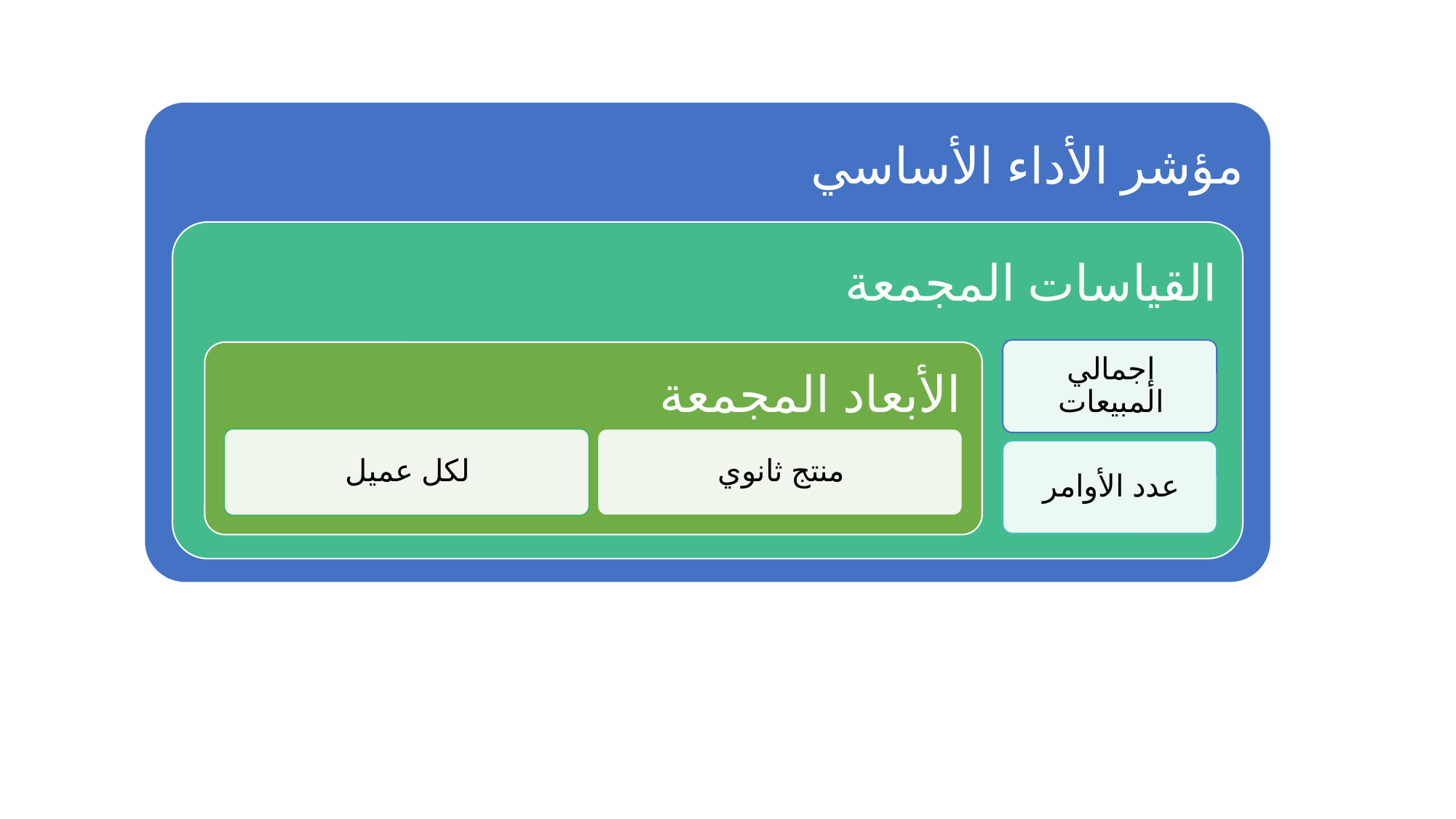

مؤشر الأداء الأساسي
القياسات المجمعة
إجمالي المبيعات
عدد الأوامر
الأبعاد المجمعة
لكل عميل
منتج ثانوي